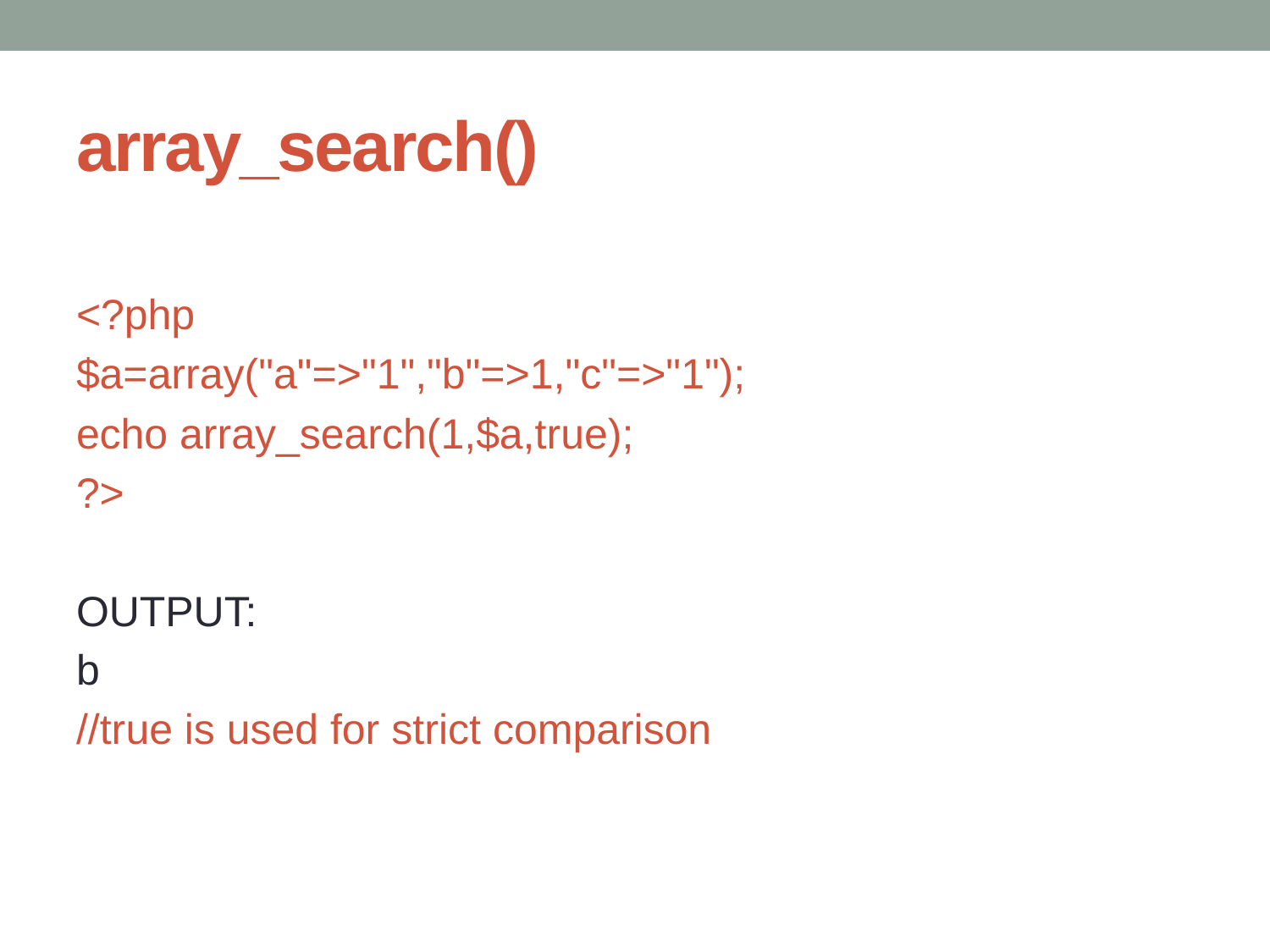

# array_search()

<?php
$a=array("a"=>"1","b"=>1,"c"=>"1");
echo array_search(1,$a,true);
?>

OUTPUT:
b
//true is used for strict comparison